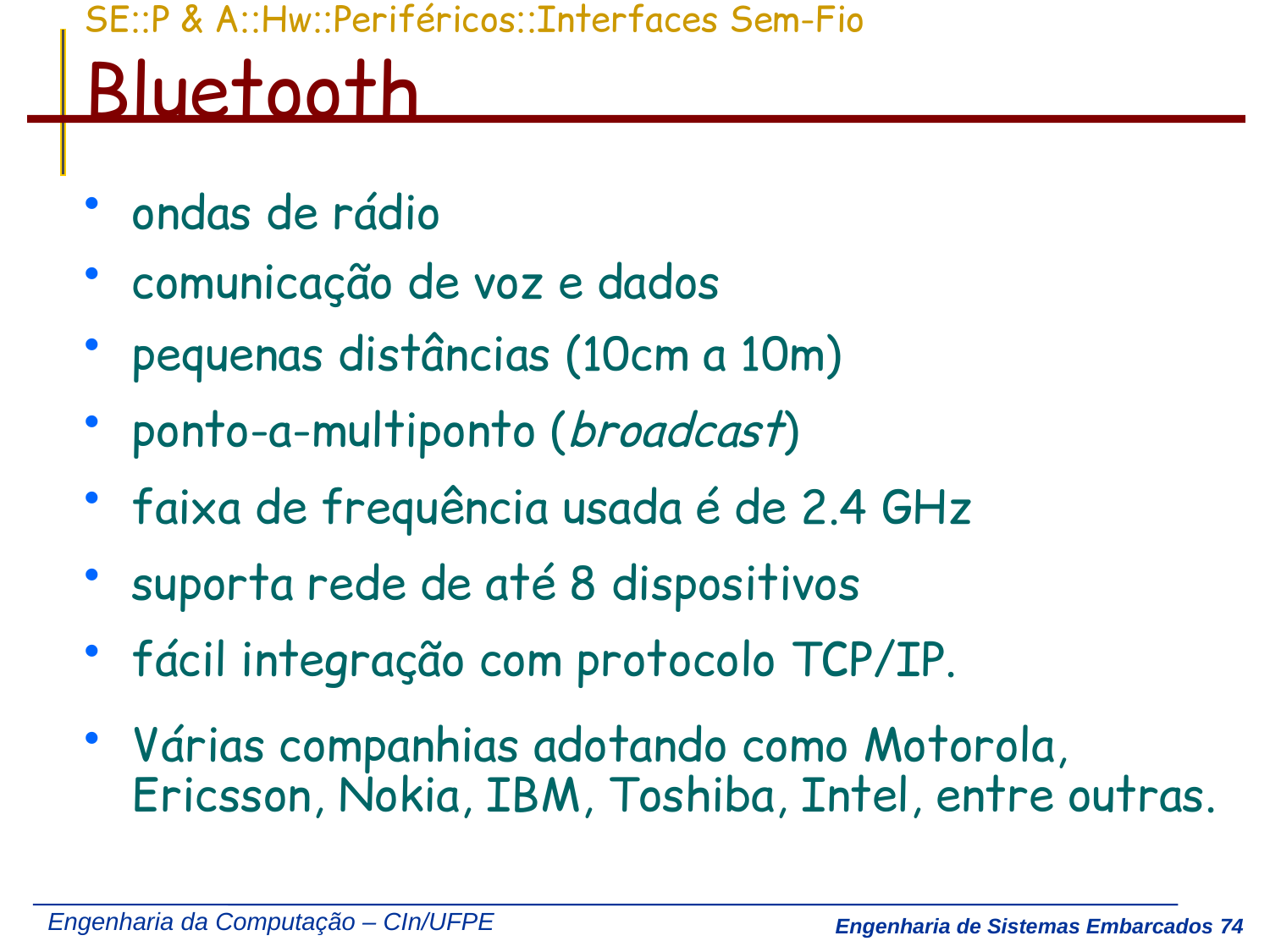

# SE::P & A::Hw::Periféricos::Interfaces Sem-Fio Bluetooth
ondas de rádio
comunicação de voz e dados
pequenas distâncias (10cm a 10m)
ponto-a-multiponto (broadcast)
faixa de frequência usada é de 2.4 GHz
suporta rede de até 8 dispositivos
fácil integração com protocolo TCP/IP.
Várias companhias adotando como Motorola, Ericsson, Nokia, IBM, Toshiba, Intel, entre outras.